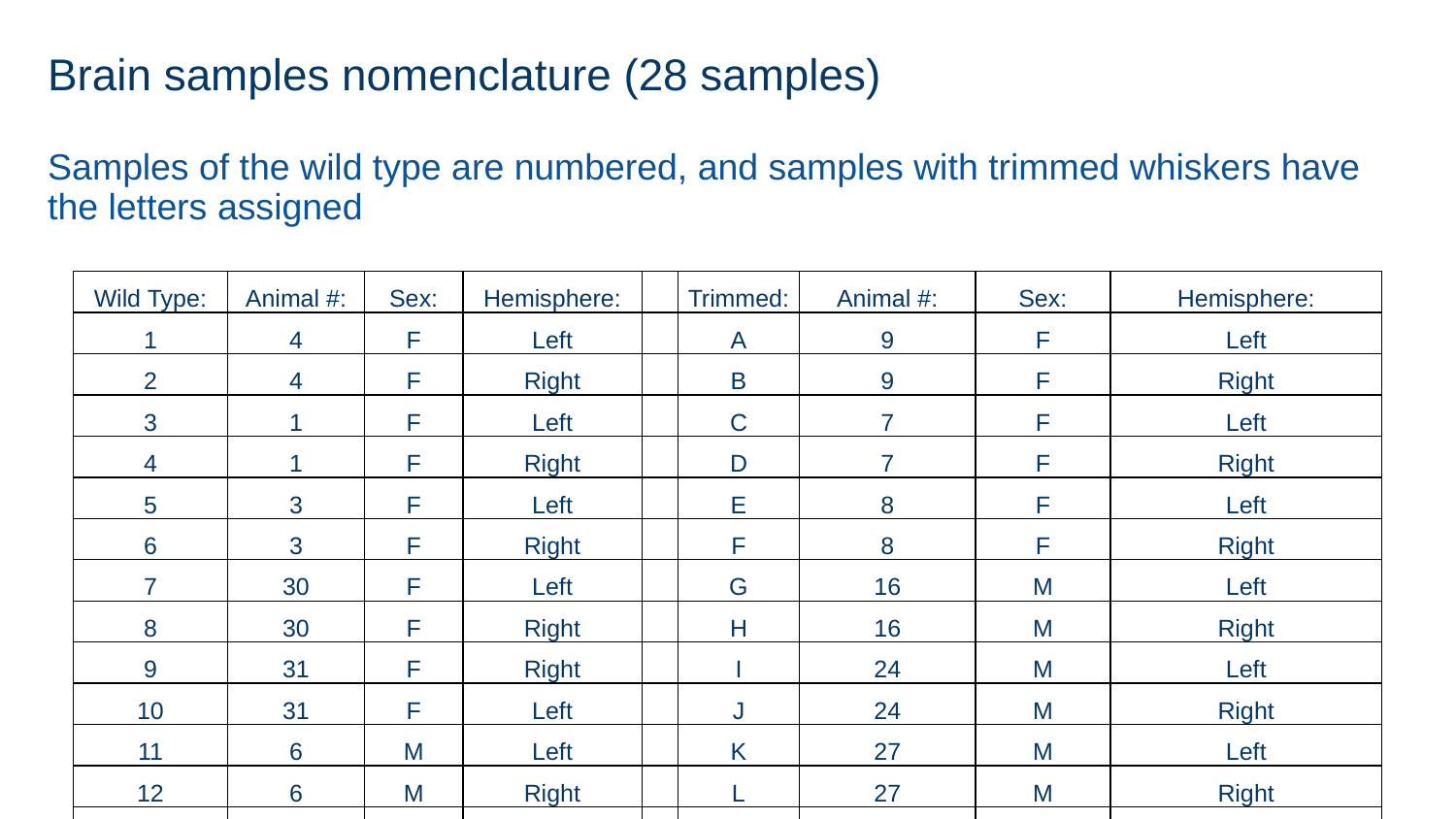

Brain samples nomenclature (28 samples)

Samples of the wild type are numbered, and samples with trimmed whiskers have the letters assigned
| Wild Type: | Animal #: | Sex: | Hemisphere: |  | Trimmed: | Animal #: | Sex: | Hemisphere: |
| --- | --- | --- | --- | --- | --- | --- | --- | --- |
| 1 | 4 | F | Left |  | A | 9 | F | Left |
| 2 | 4 | F | Right |  | B | 9 | F | Right |
| 3 | 1 | F | Left |  | C | 7 | F | Left |
| 4 | 1 | F | Right |  | D | 7 | F | Right |
| 5 | 3 | F | Left |  | E | 8 | F | Left |
| 6 | 3 | F | Right |  | F | 8 | F | Right |
| 7 | 30 | F | Left |  | G | 16 | M | Left |
| 8 | 30 | F | Right |  | H | 16 | M | Right |
| 9 | 31 | F | Right |  | I | 24 | M | Left |
| 10 | 31 | F | Left |  | J | 24 | M | Right |
| 11 | 6 | M | Left |  | K | 27 | M | Left |
| 12 | 6 | M | Right |  | L | 27 | M | Right |
| 13 | 5 | M | Left |  | M | 23 | M | Left |
| 14 | 5 | M | Right |  | N | 23 | M | Right |